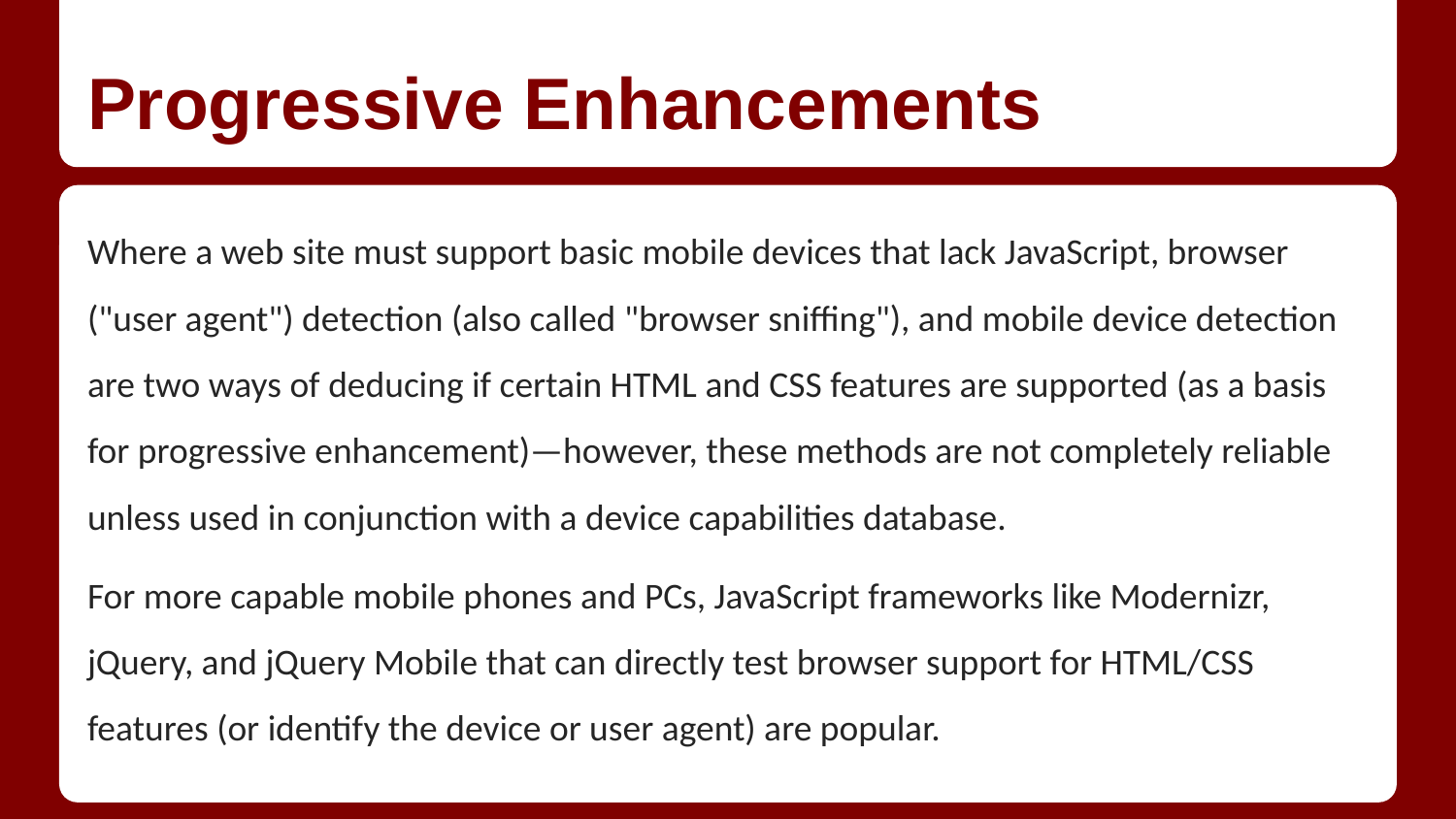

# Progressive Enhancements
Where a web site must support basic mobile devices that lack JavaScript, browser ("user agent") detection (also called "browser sniffing"), and mobile device detection are two ways of deducing if certain HTML and CSS features are supported (as a basis for progressive enhancement)—however, these methods are not completely reliable unless used in conjunction with a device capabilities database.
For more capable mobile phones and PCs, JavaScript frameworks like Modernizr, jQuery, and jQuery Mobile that can directly test browser support for HTML/CSS features (or identify the device or user agent) are popular.